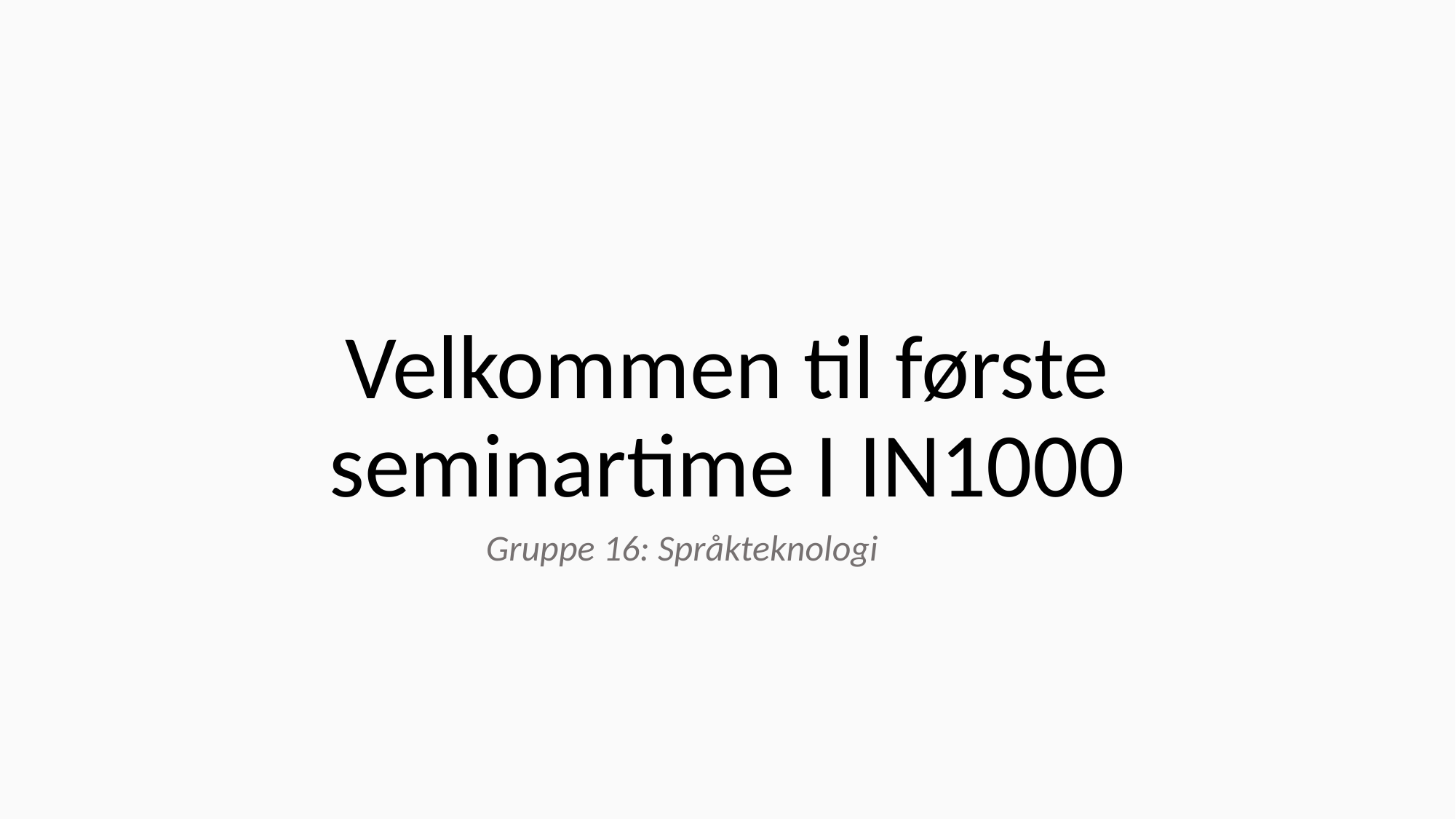

# Velkommen til første seminartime I IN1000
Gruppe 16: Språkteknologi